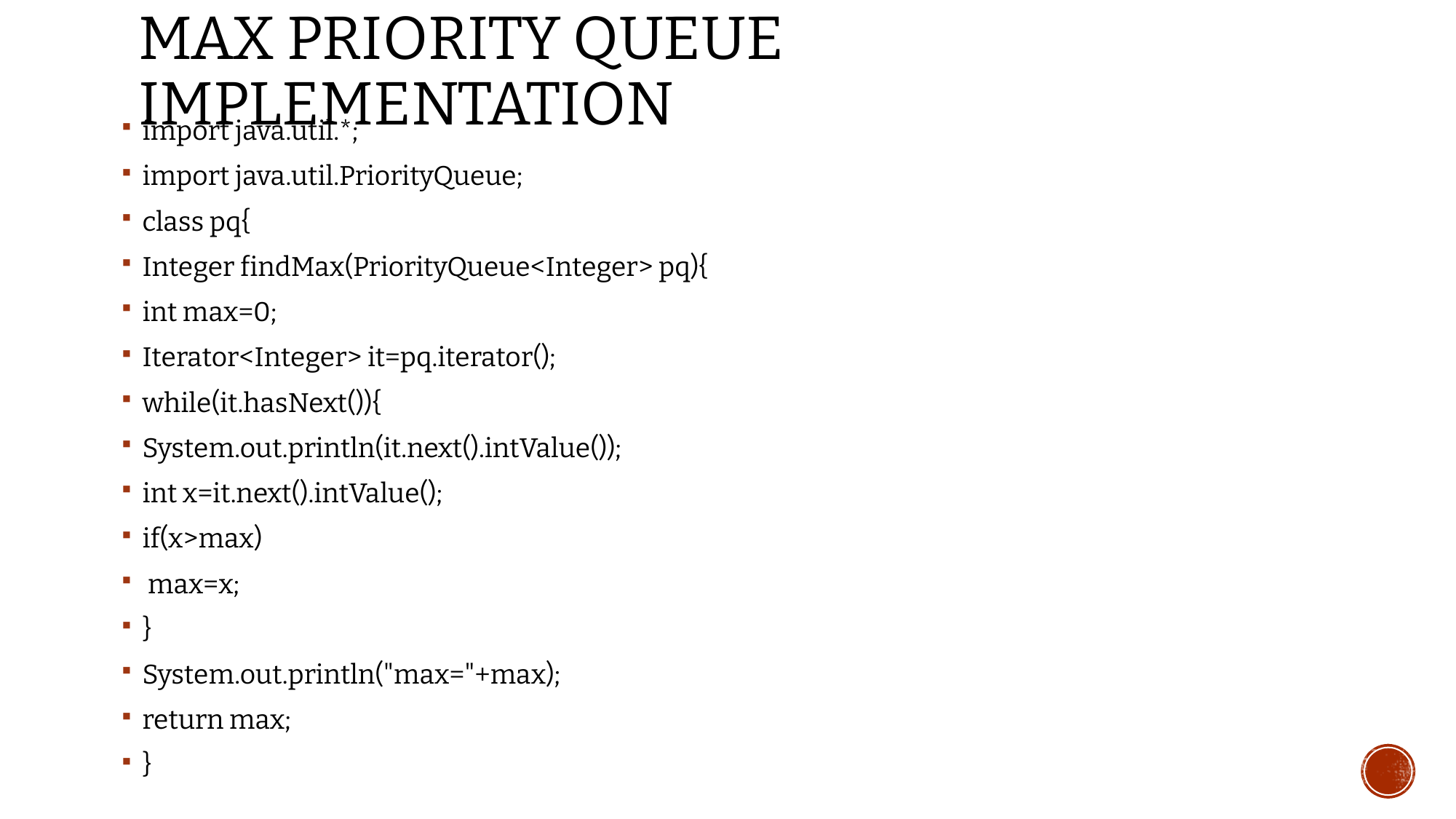

# Max priority queue implementation
import java.util.*;
import java.util.PriorityQueue;
class pq{
Integer findMax(PriorityQueue<Integer> pq){
int max=0;
Iterator<Integer> it=pq.iterator();
while(it.hasNext()){
System.out.println(it.next().intValue());
int x=it.next().intValue();
if(x>max)
 max=x;
}
System.out.println("max="+max);
return max;
}